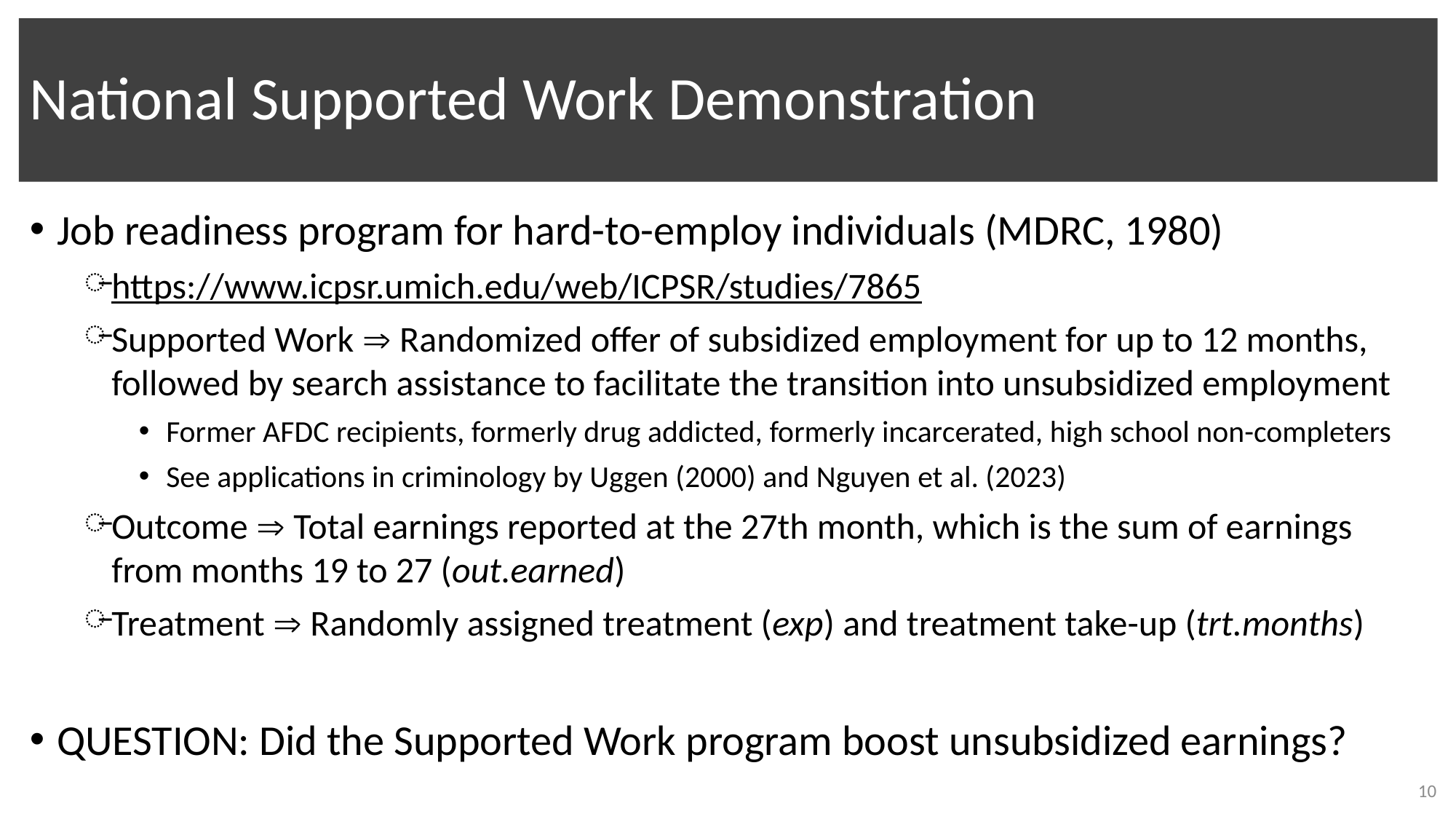

# National Supported Work Demonstration
Job readiness program for hard-to-employ individuals (MDRC, 1980)
https://www.icpsr.umich.edu/web/ICPSR/studies/7865
Supported Work ⇒ Randomized offer of subsidized employment for up to 12 months, followed by search assistance to facilitate the transition into unsubsidized employment
Former AFDC recipients, formerly drug addicted, formerly incarcerated, high school non-completers
See applications in criminology by Uggen (2000) and Nguyen et al. (2023)
Outcome ⇒ Total earnings reported at the 27th month, which is the sum of earnings from months 19 to 27 (out.earned)
Treatment ⇒ Randomly assigned treatment (exp) and treatment take-up (trt.months)

QUESTION: Did the Supported Work program boost unsubsidized earnings?

10